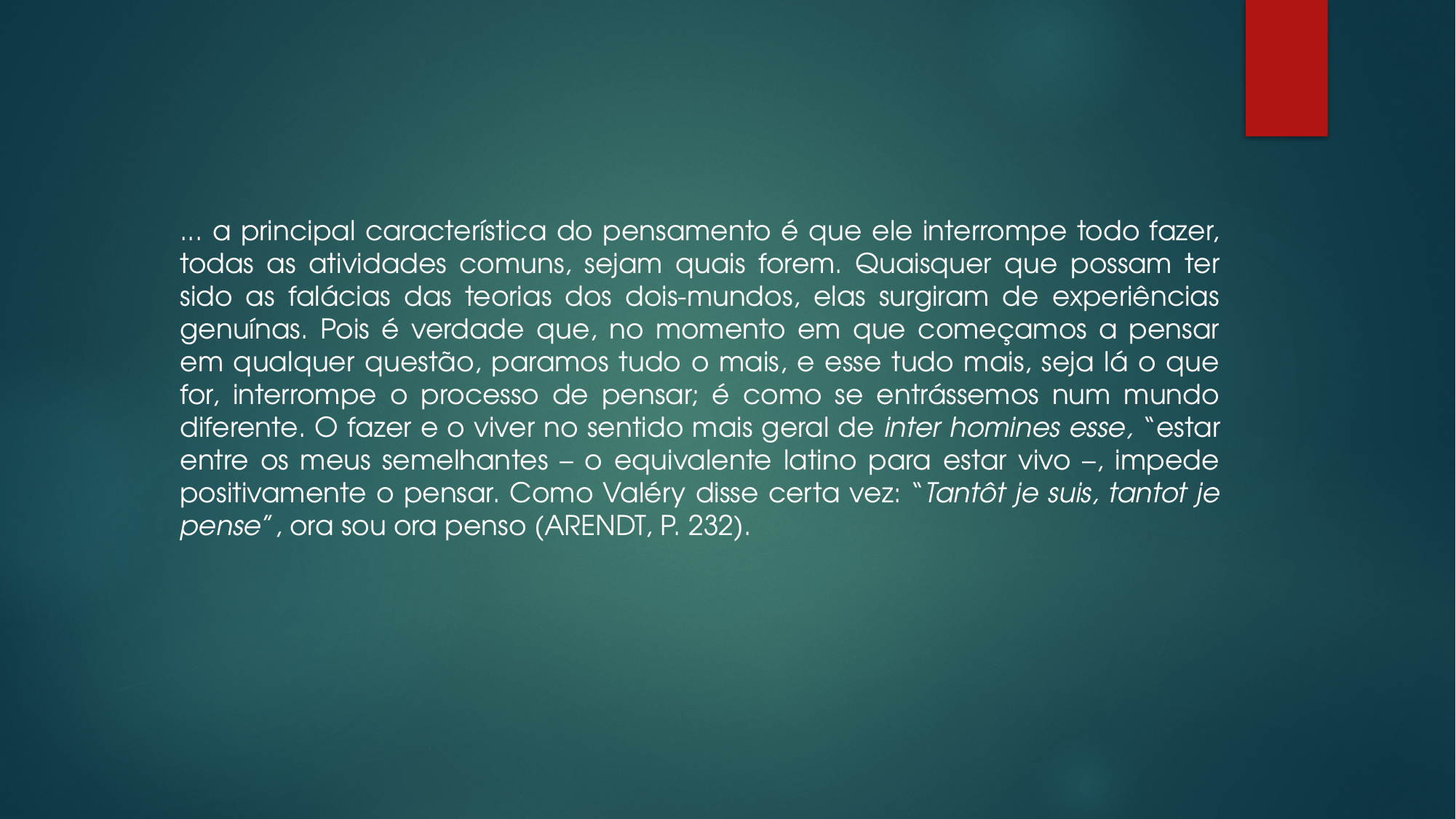

... a principal característica do pensamento é que ele interrompe todo fazer, todas as atividades comuns, sejam quais forem. Quaisquer que possam ter sido as falácias das teorias dos dois-mundos, elas surgiram de experiências genuínas. Pois é verdade que, no momento em que começamos a pensar em qualquer questão, paramos tudo o mais, e esse tudo mais, seja lá o que for, interrompe o processo de pensar; é como se entrássemos num mundo diferente. O fazer e o viver no sentido mais geral de inter homines esse, “estar entre os meus semelhantes – o equivalente latino para estar vivo –, impede positivamente o pensar. Como Valéry disse certa vez: “Tantôt je suis, tantot je pense”, ora sou ora penso (ARENDT, P. 232).